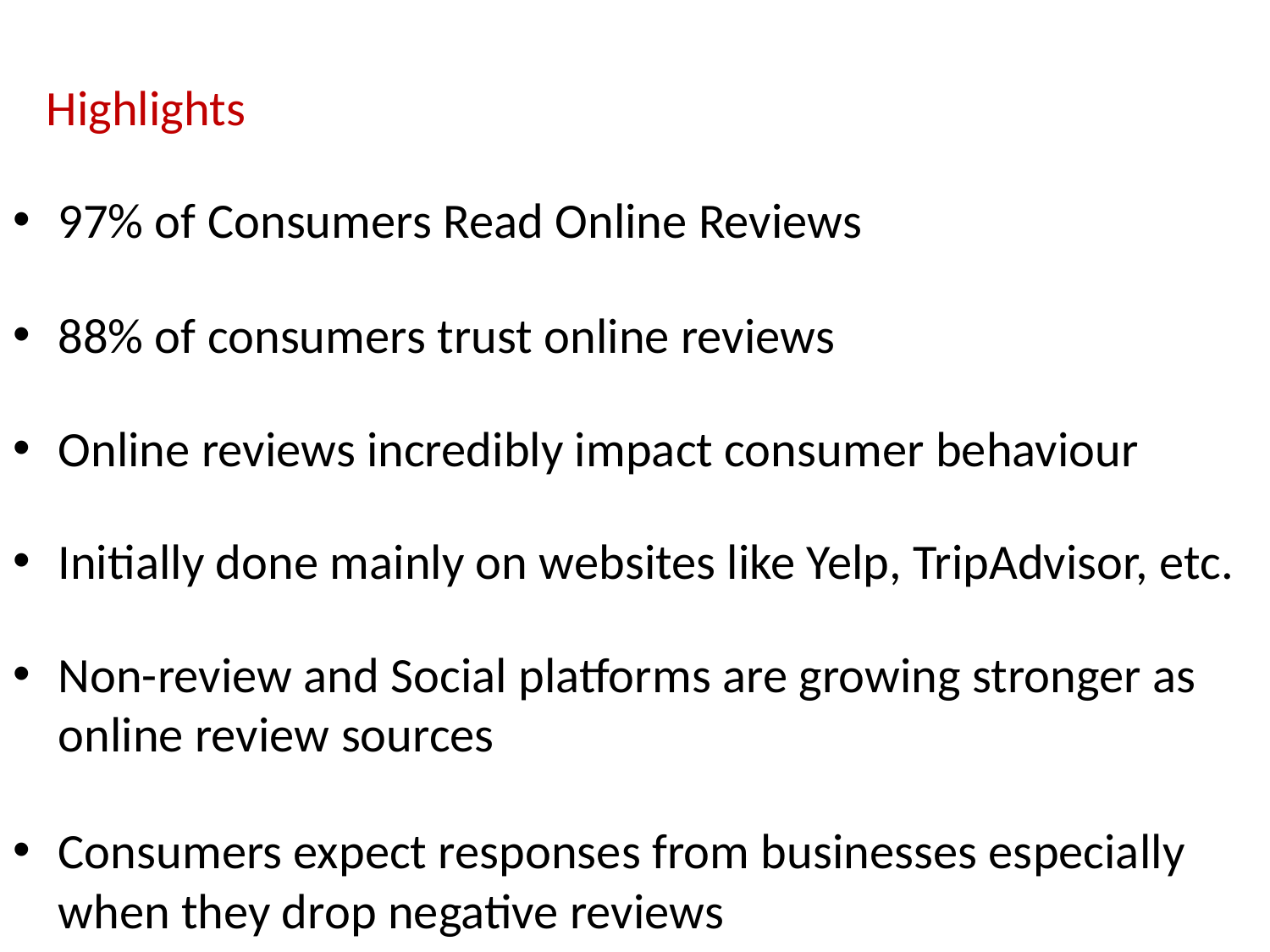

Highlights

97% of Consumers Read Online Reviews

88% of consumers trust online reviews

Online reviews incredibly impact consumer behaviour

Initially done mainly on websites like Yelp, TripAdvisor, etc.

Non-review and Social platforms are growing stronger as online review sources

Consumers expect responses from businesses especially when they drop negative reviews